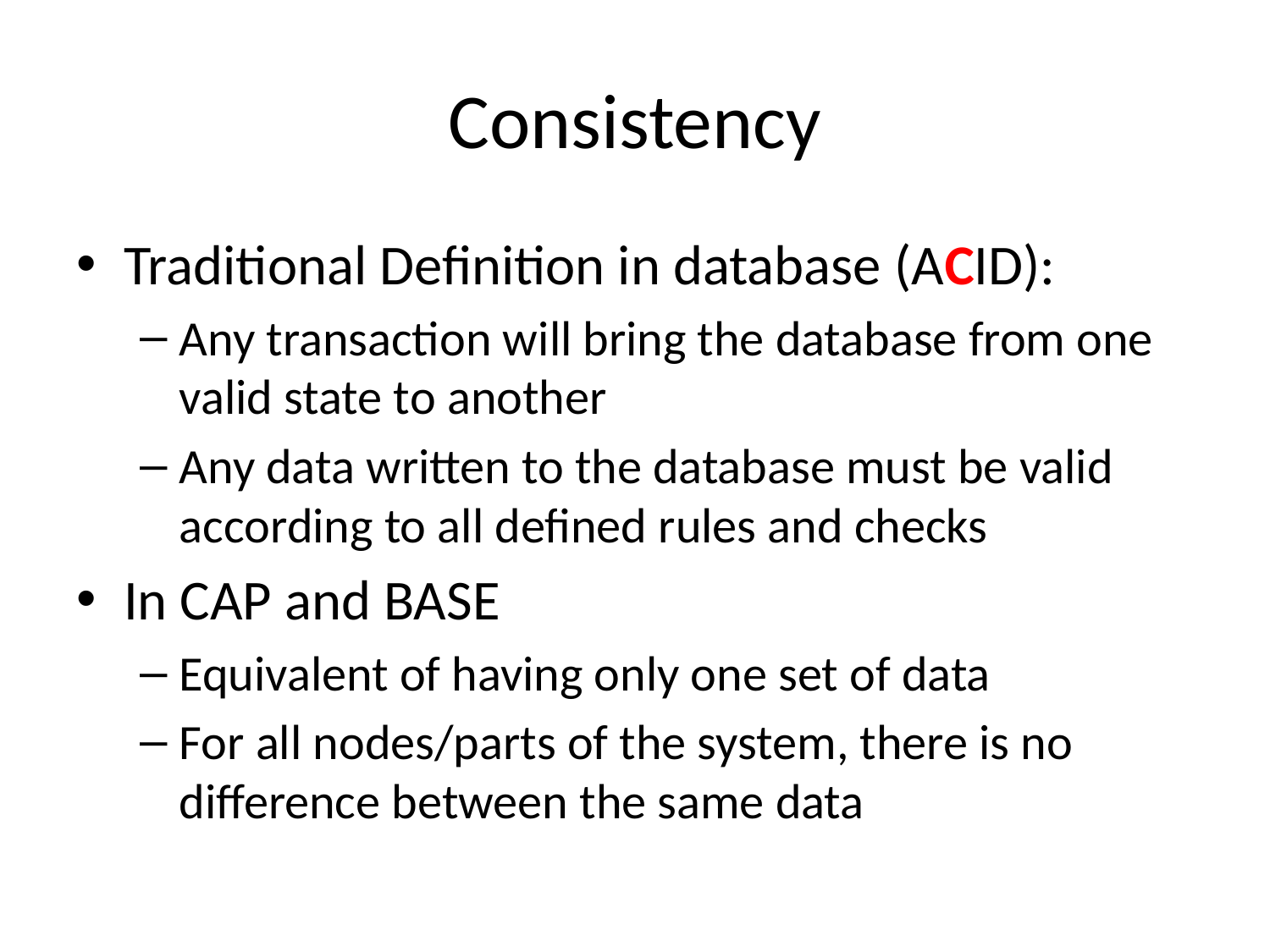

# Consistency
Traditional Definition in database (ACID):
Any transaction will bring the database from one valid state to another
Any data written to the database must be valid according to all defined rules and checks
In CAP and BASE
Equivalent of having only one set of data
For all nodes/parts of the system, there is no difference between the same data